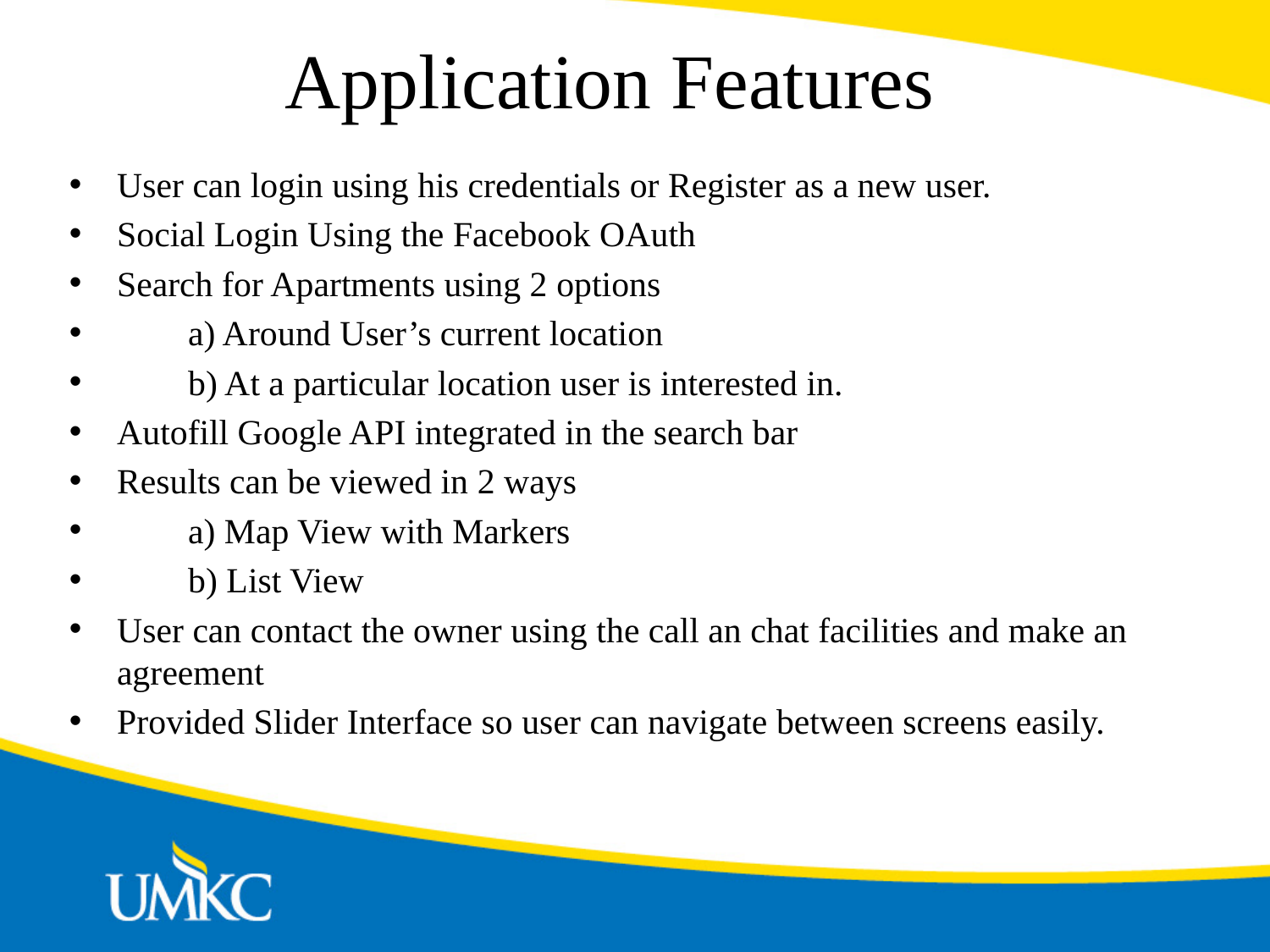

# Application Features
User can login using his credentials or Register as a new user.
Social Login Using the Facebook OAuth
Search for Apartments using 2 options
        a) Around User’s current location
        b) At a particular location user is interested in.
Autofill Google API integrated in the search bar
Results can be viewed in 2 ways
        a) Map View with Markers
        b) List View
User can contact the owner using the call an chat facilities and make an agreement
Provided Slider Interface so user can navigate between screens easily.